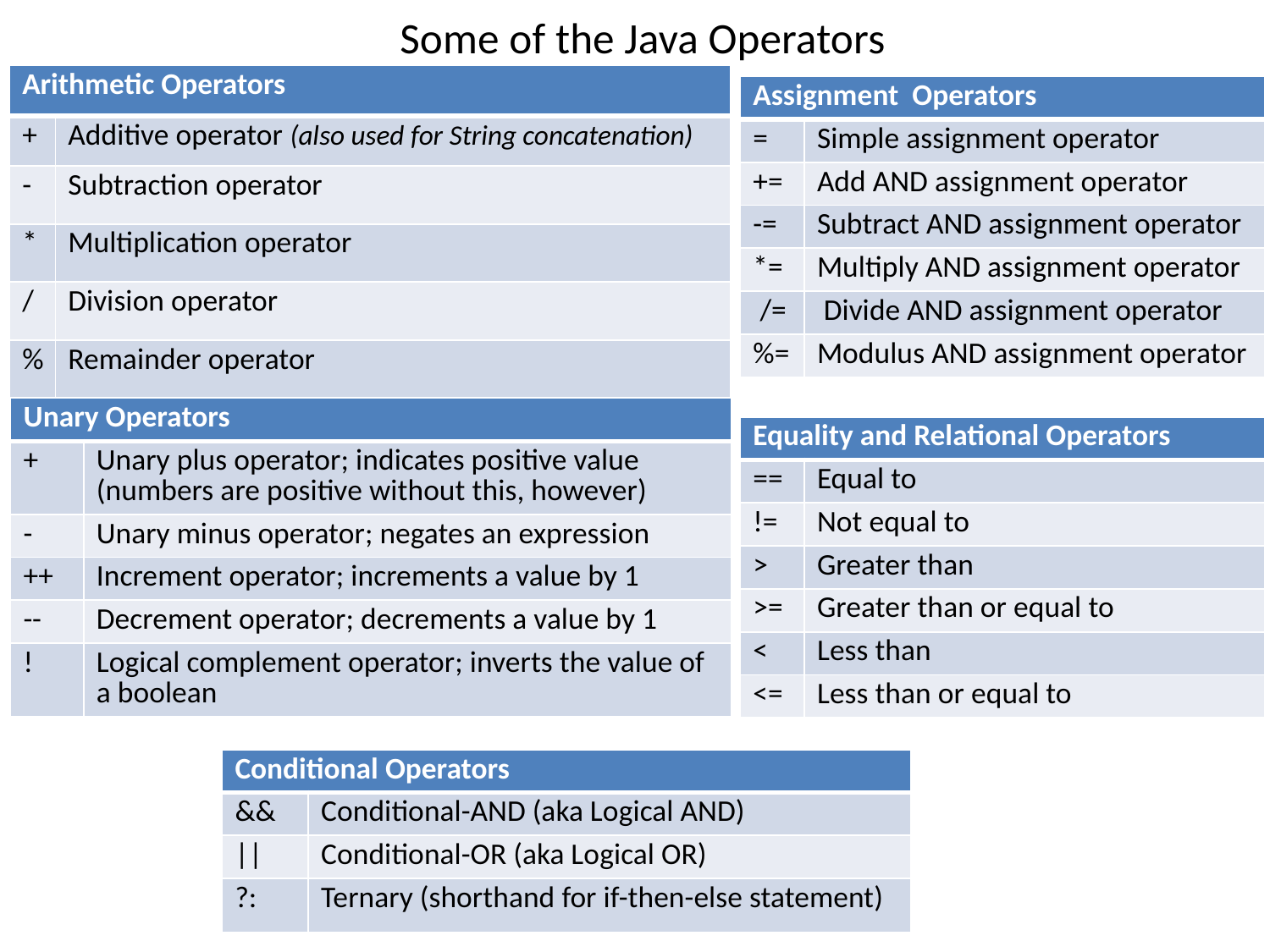

# Some of the Java Operators
| Arithmetic Operators |  |
| --- | --- |
| + | Additive operator (also used for String concatenation) |
| - | Subtraction operator |
| \* | Multiplication operator |
| / | Division operator |
| % | Remainder operator |
| Assignment Operators |  |
| --- | --- |
| = | Simple assignment operator |
| += | Add AND assignment operator |
| -= | Subtract AND assignment operator |
| \*= | Multiply AND assignment operator |
| /= | Divide AND assignment operator |
| %= | Modulus AND assignment operator |
| Unary Operators |  |
| --- | --- |
| + | Unary plus operator; indicates positive value (numbers are positive without this, however) |
| - | Unary minus operator; negates an expression |
| ++ | Increment operator; increments a value by 1 |
| -- | Decrement operator; decrements a value by 1 |
| ! | Logical complement operator; inverts the value of a boolean |
| Equality and Relational Operators |  |
| --- | --- |
| == | Equal to |
| != | Not equal to |
| > | Greater than |
| >= | Greater than or equal to |
| < | Less than |
| <= | Less than or equal to |
| Conditional Operators |  |
| --- | --- |
| && | Conditional-AND (aka Logical AND) |
| || | Conditional-OR (aka Logical OR) |
| ?: | Ternary (shorthand for if-then-else statement) |